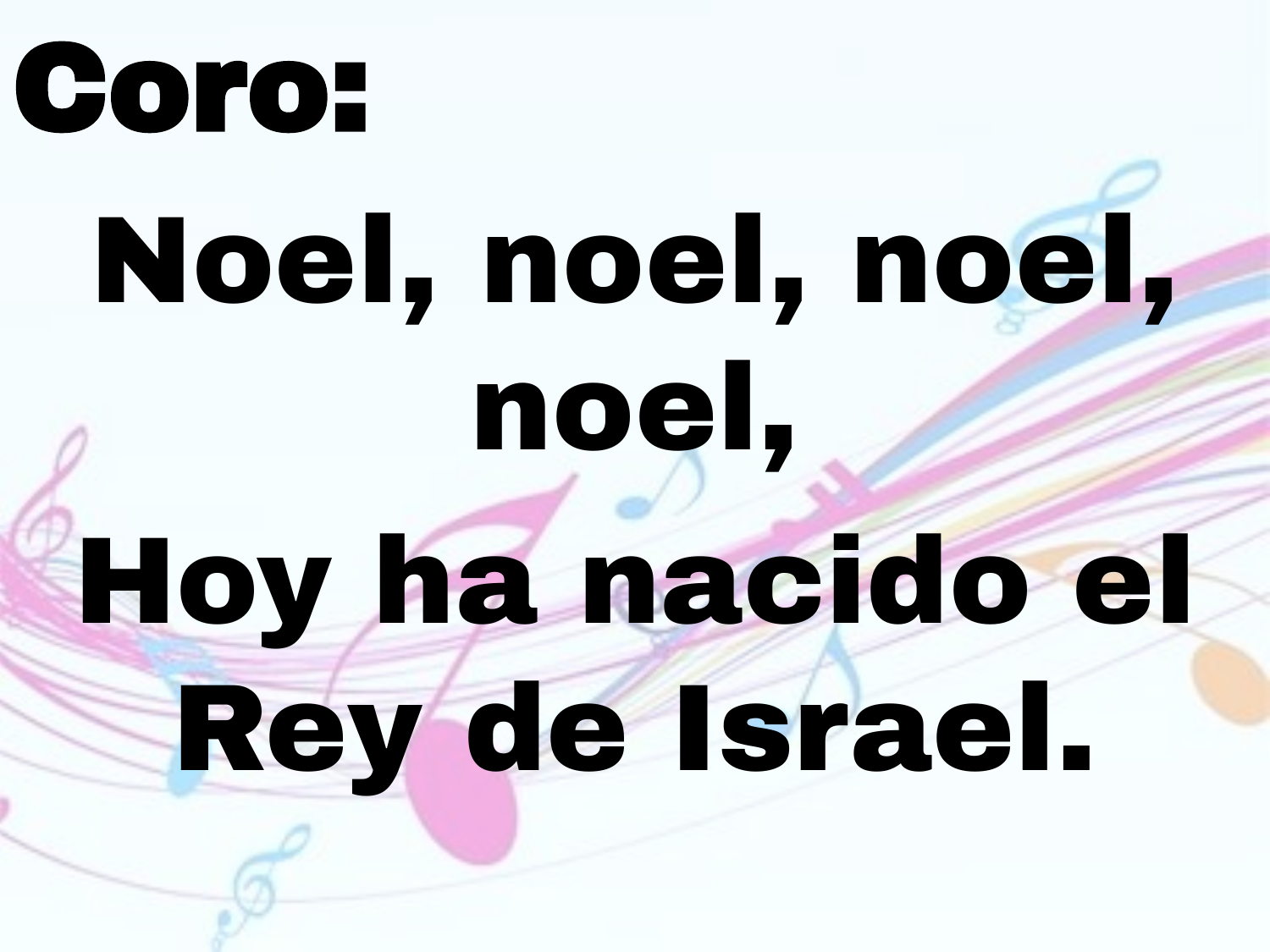

Coro:
Noel, noel, noel, noel,
Hoy ha nacido el Rey de Israel.